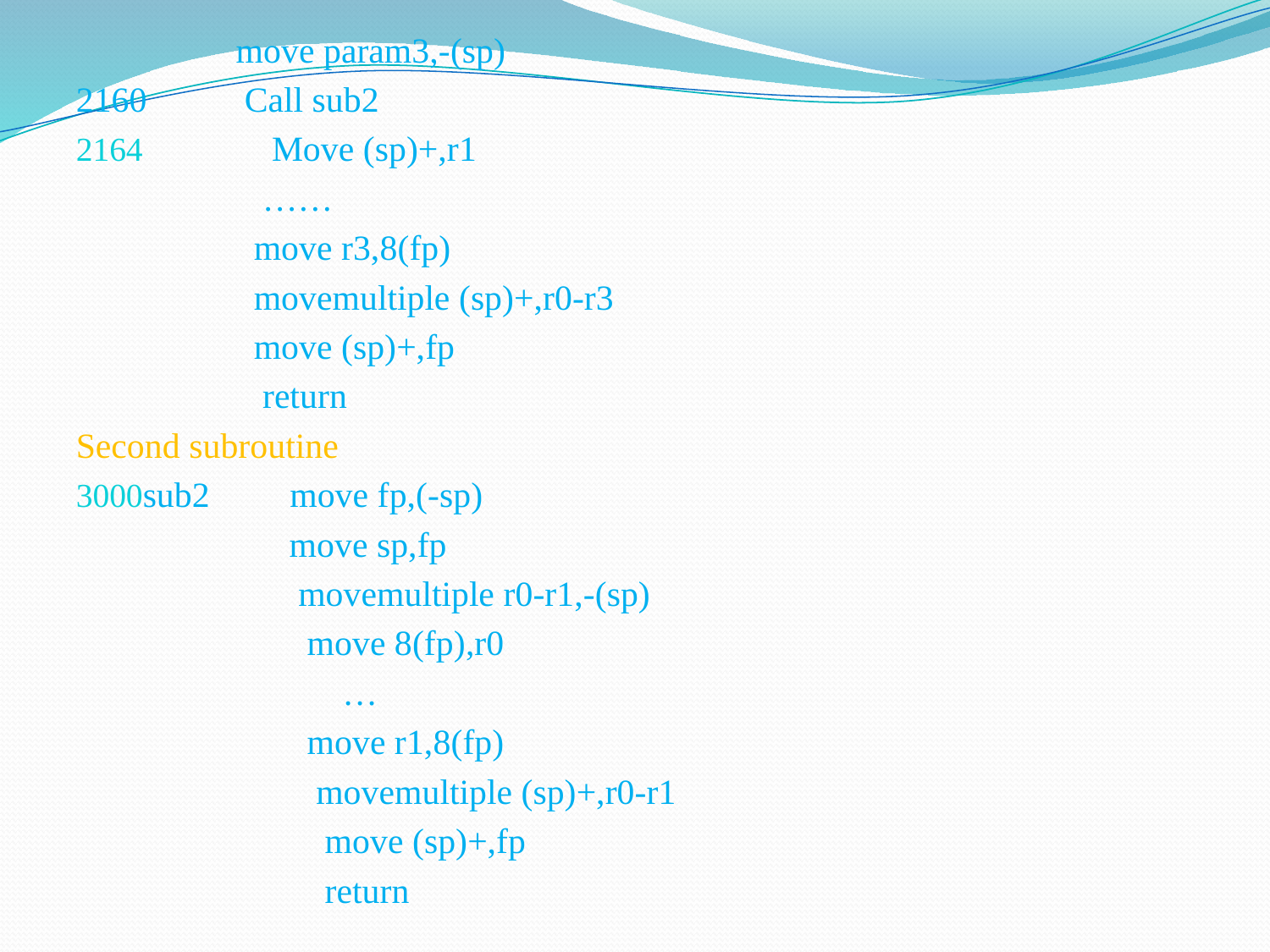

move param3,-(sp)
2160           Call sub2
              Move (sp)+,r1
                     ……
                    move r3,8(fp)
                    movemultiple (sp)+,r0-r3
                    move (sp)+,fp
                     return
Second subroutine
sub2         move fp,(-sp)
                        move sp,fp
                         movemultiple r0-r1,-(sp)
                          move 8(fp),r0
                              …
                          move r1,8(fp)
                           movemultiple (sp)+,r0-r1
                            move (sp)+,fp
                            return
#